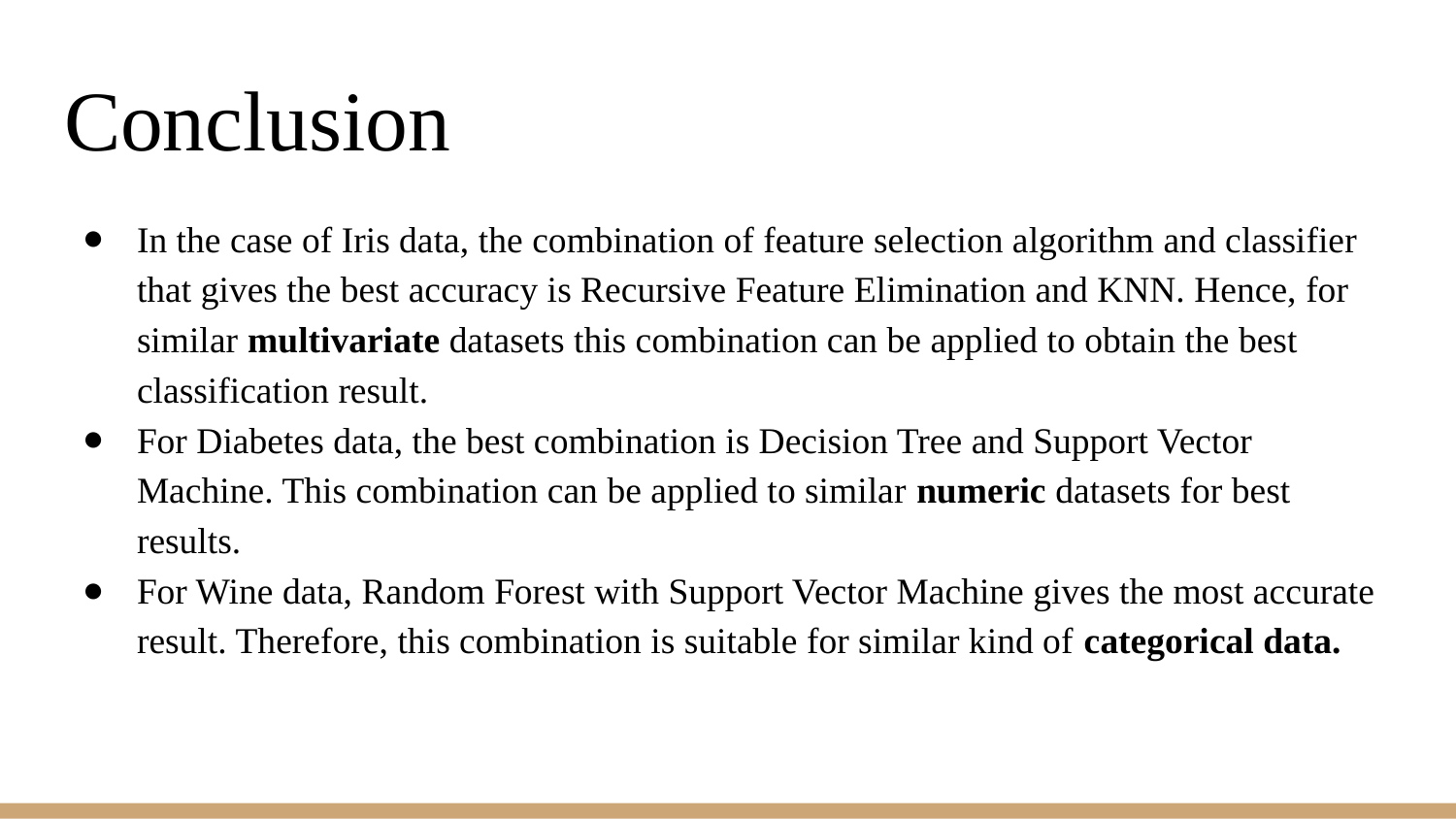

# Conclusion
In the case of Iris data, the combination of feature selection algorithm and classifier that gives the best accuracy is Recursive Feature Elimination and KNN. Hence, for similar multivariate datasets this combination can be applied to obtain the best classification result.
For Diabetes data, the best combination is Decision Tree and Support Vector Machine. This combination can be applied to similar numeric datasets for best results.
For Wine data, Random Forest with Support Vector Machine gives the most accurate result. Therefore, this combination is suitable for similar kind of categorical data.